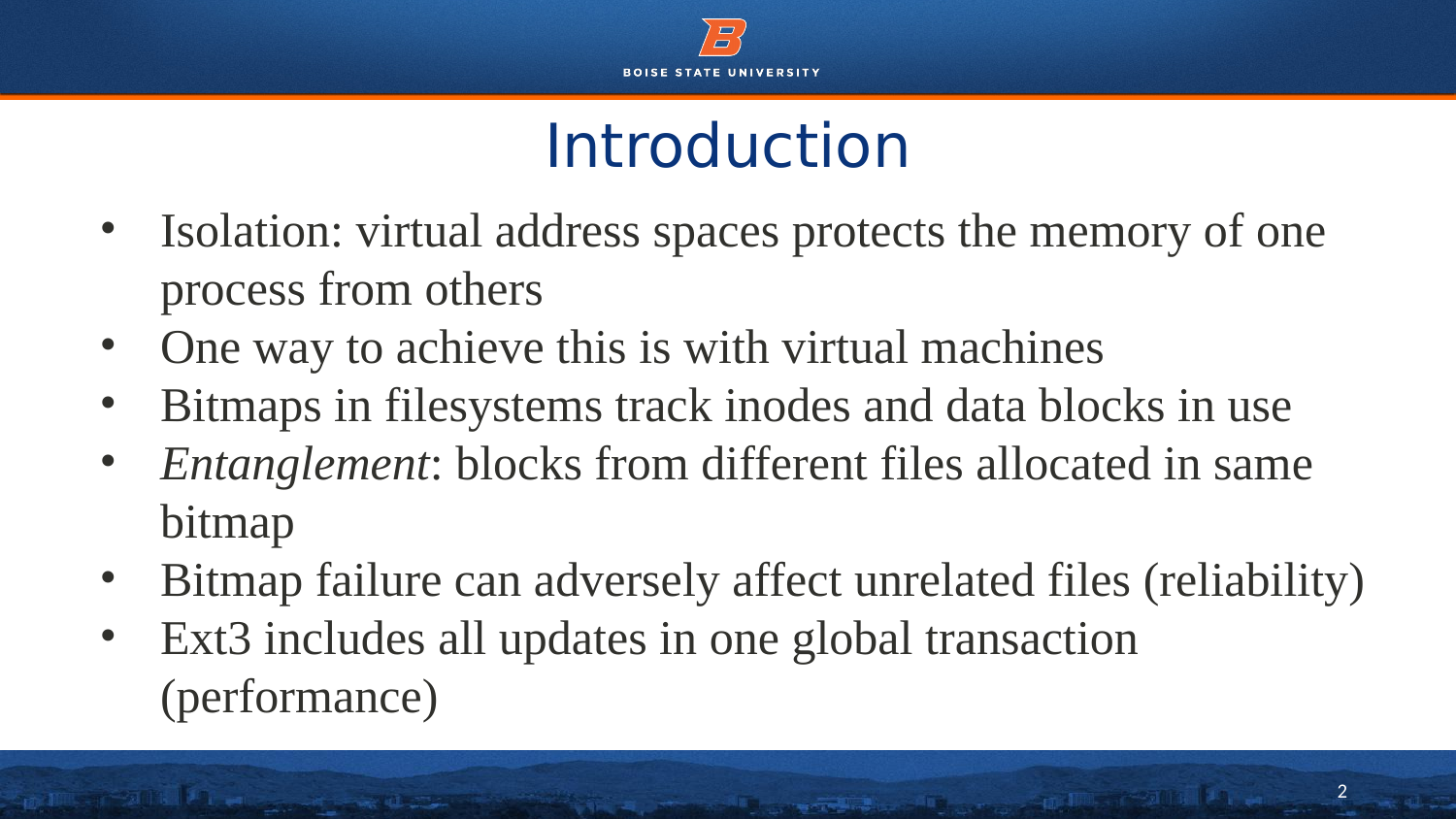

# Introduction
Isolation: virtual address spaces protects the memory of one process from others
One way to achieve this is with virtual machines
Bitmaps in filesystems track inodes and data blocks in use
Entanglement: blocks from different files allocated in same bitmap
Bitmap failure can adversely affect unrelated files (reliability)
Ext3 includes all updates in one global transaction (performance)